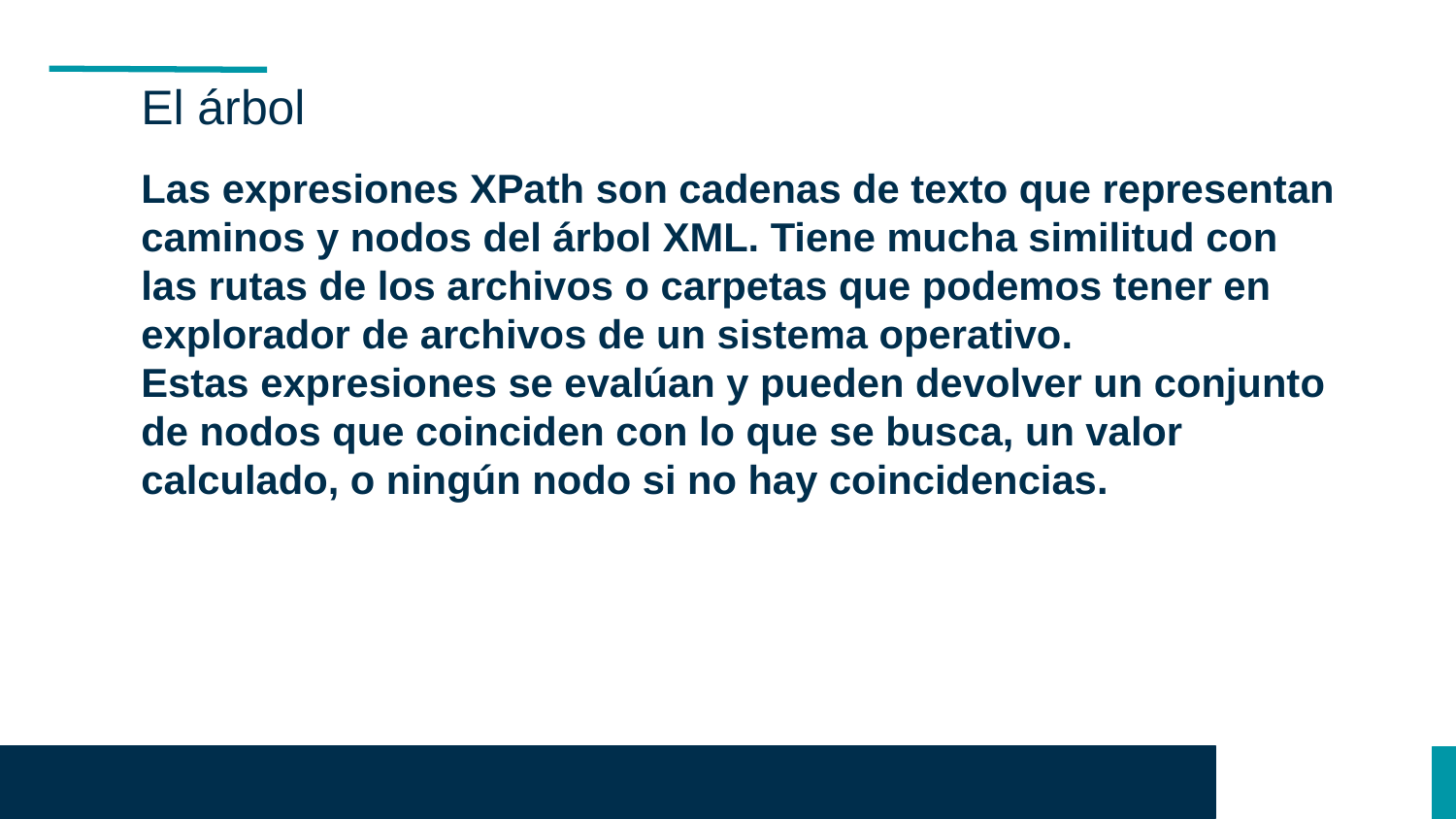

El árbol
Las expresiones XPath son cadenas de texto que representan caminos y nodos del árbol XML. Tiene mucha similitud con las rutas de los archivos o carpetas que podemos tener en explorador de archivos de un sistema operativo.
Estas expresiones se evalúan y pueden devolver un conjunto de nodos que coinciden con lo que se busca, un valor calculado, o ningún nodo si no hay coincidencias.